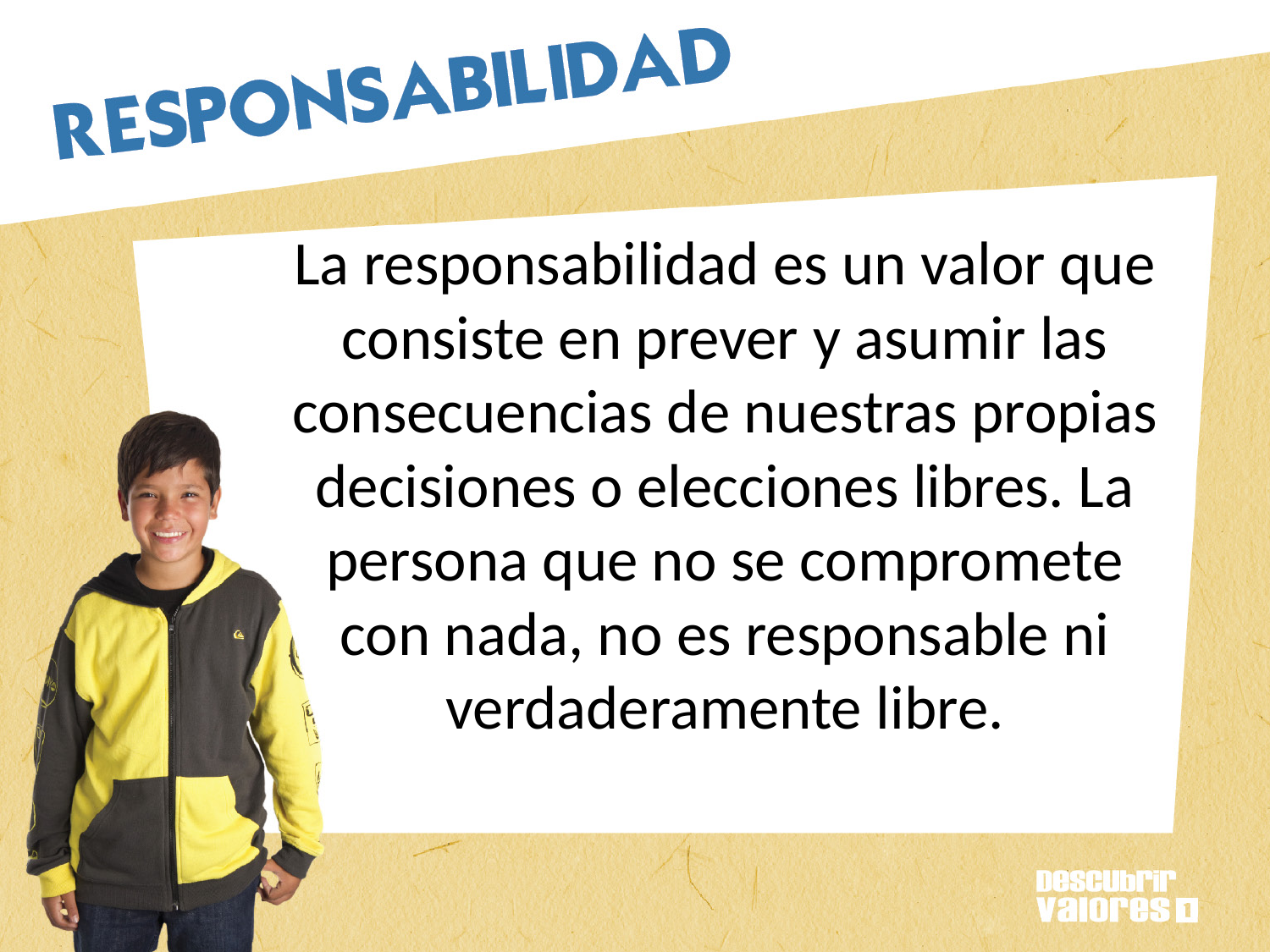

# La responsabilidad es un valor que consiste en prever y asumir las consecuencias de nuestras propias decisiones o elecciones libres. La persona que no se compromete con nada, no es responsable ni verdaderamente libre.